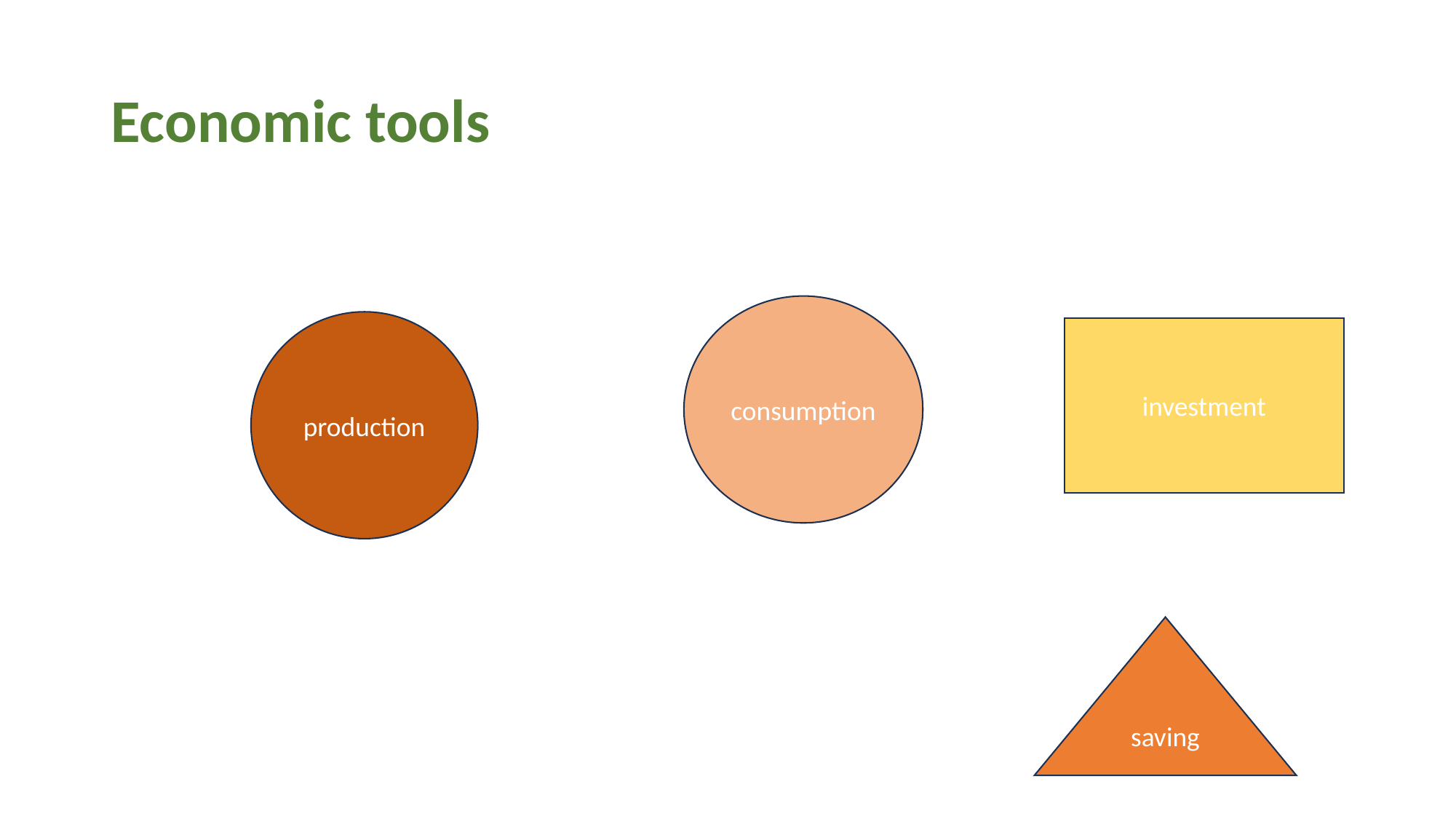

# Economic tools
consumption
production
investment
saving